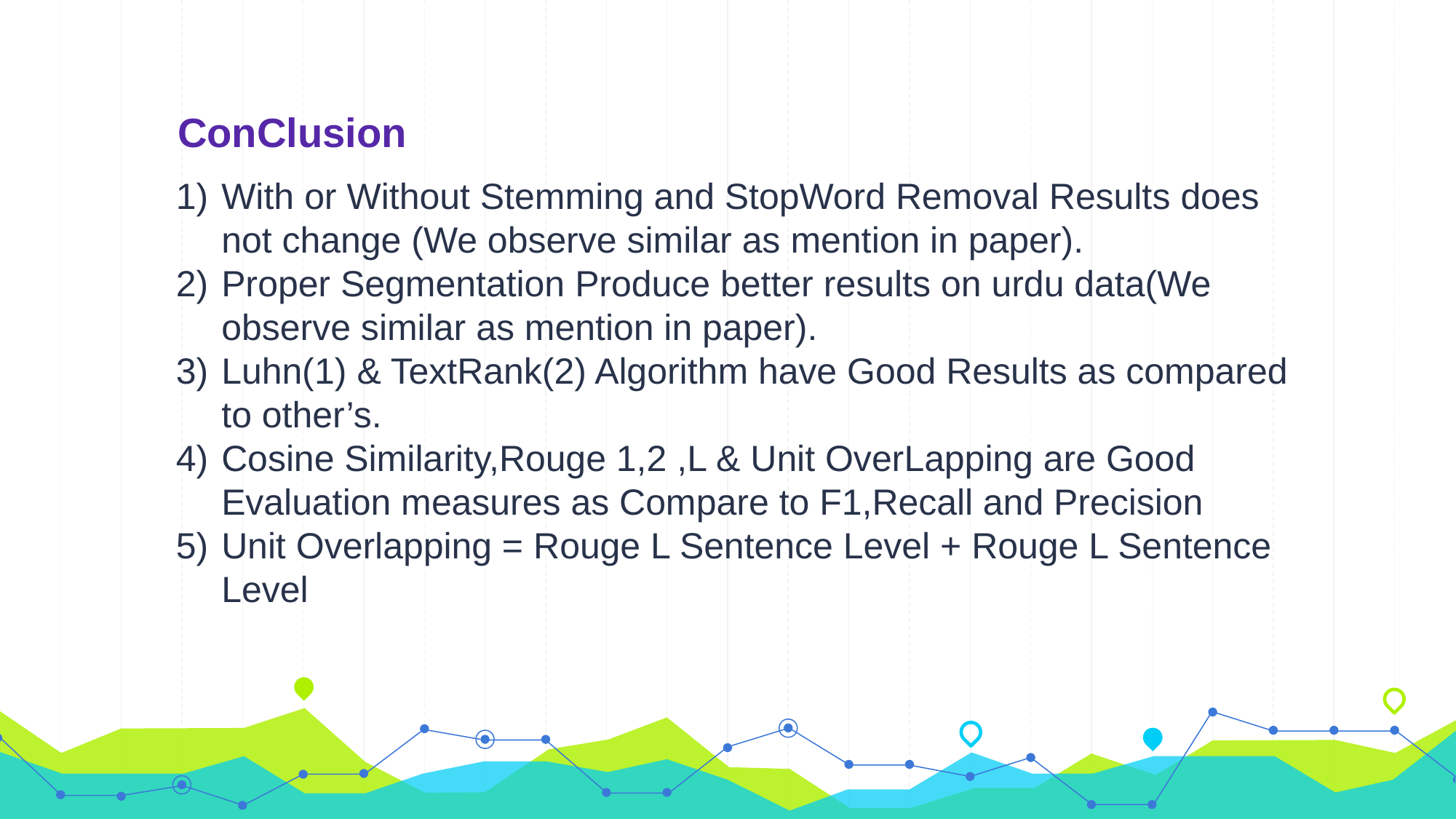

# ConClusion
With or Without Stemming and StopWord Removal Results does not change (We observe similar as mention in paper).
Proper Segmentation Produce better results on urdu data(We observe similar as mention in paper).
Luhn(1) & TextRank(2) Algorithm have Good Results as compared to other’s.
Cosine Similarity,Rouge 1,2 ,L & Unit OverLapping are Good Evaluation measures as Compare to F1,Recall and Precision
Unit Overlapping = Rouge L Sentence Level + Rouge L Sentence Level